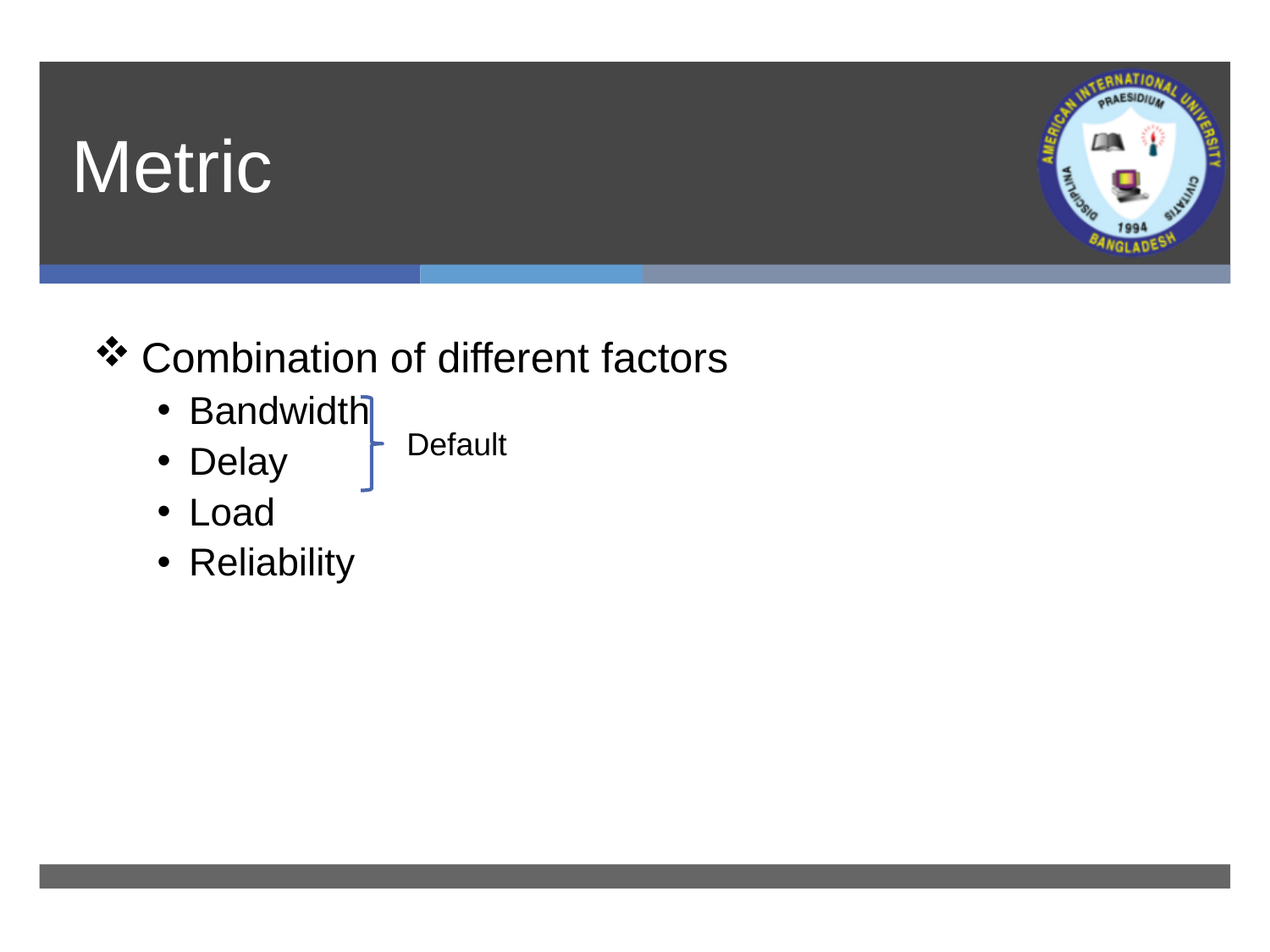

# Metric

Combination of different factors
Bandwidth
Delay
Load
Reliability

Default